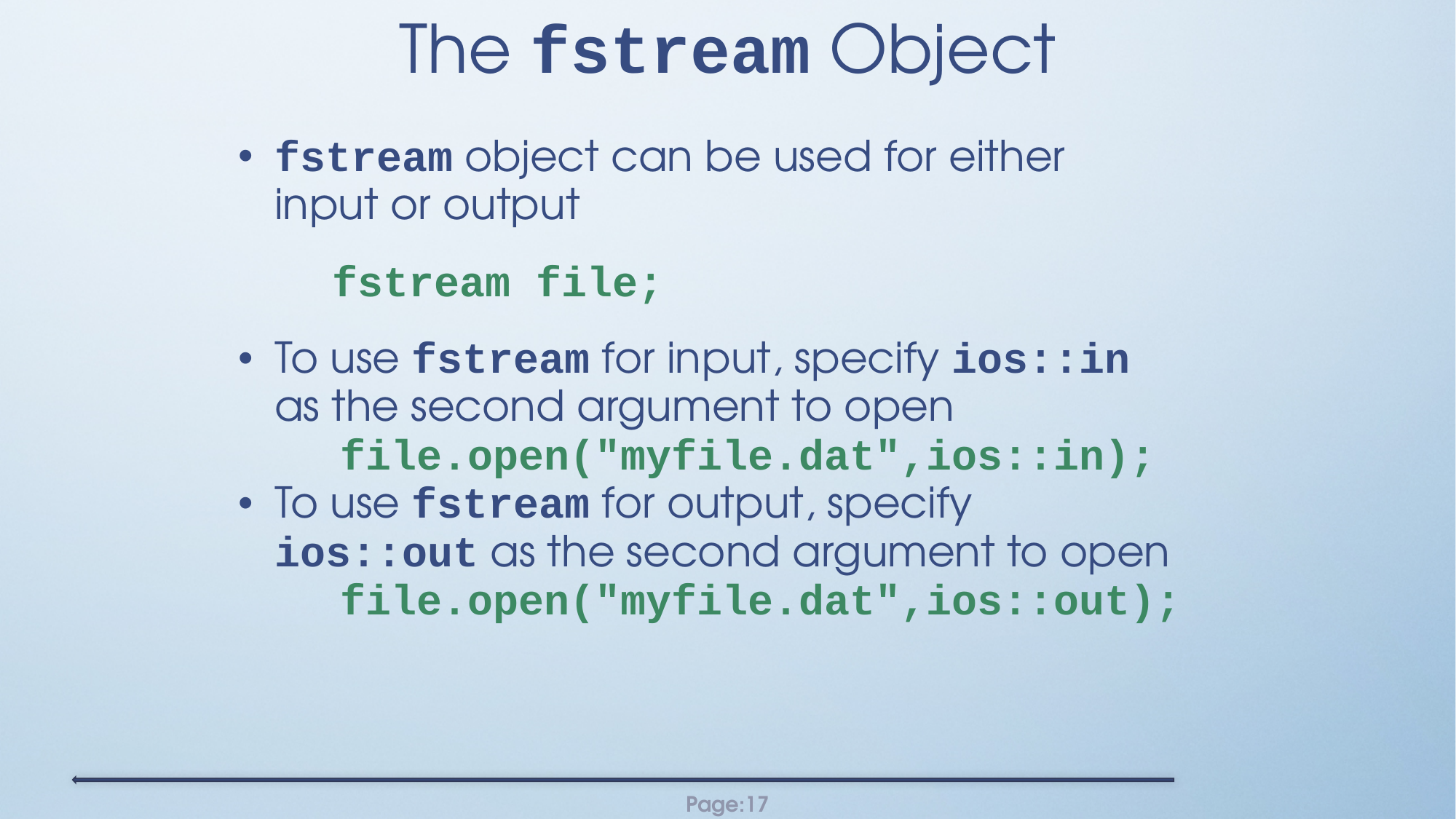

# The fstream Object
fstream object can be used for either input or output
        fstream file;
To use fstream for input, specify ios::in as the second argument to open
    file.open("myfile.dat",ios::in);
To use fstream for output, specify ios::out as the second argument to open
    file.open("myfile.dat",ios::out);